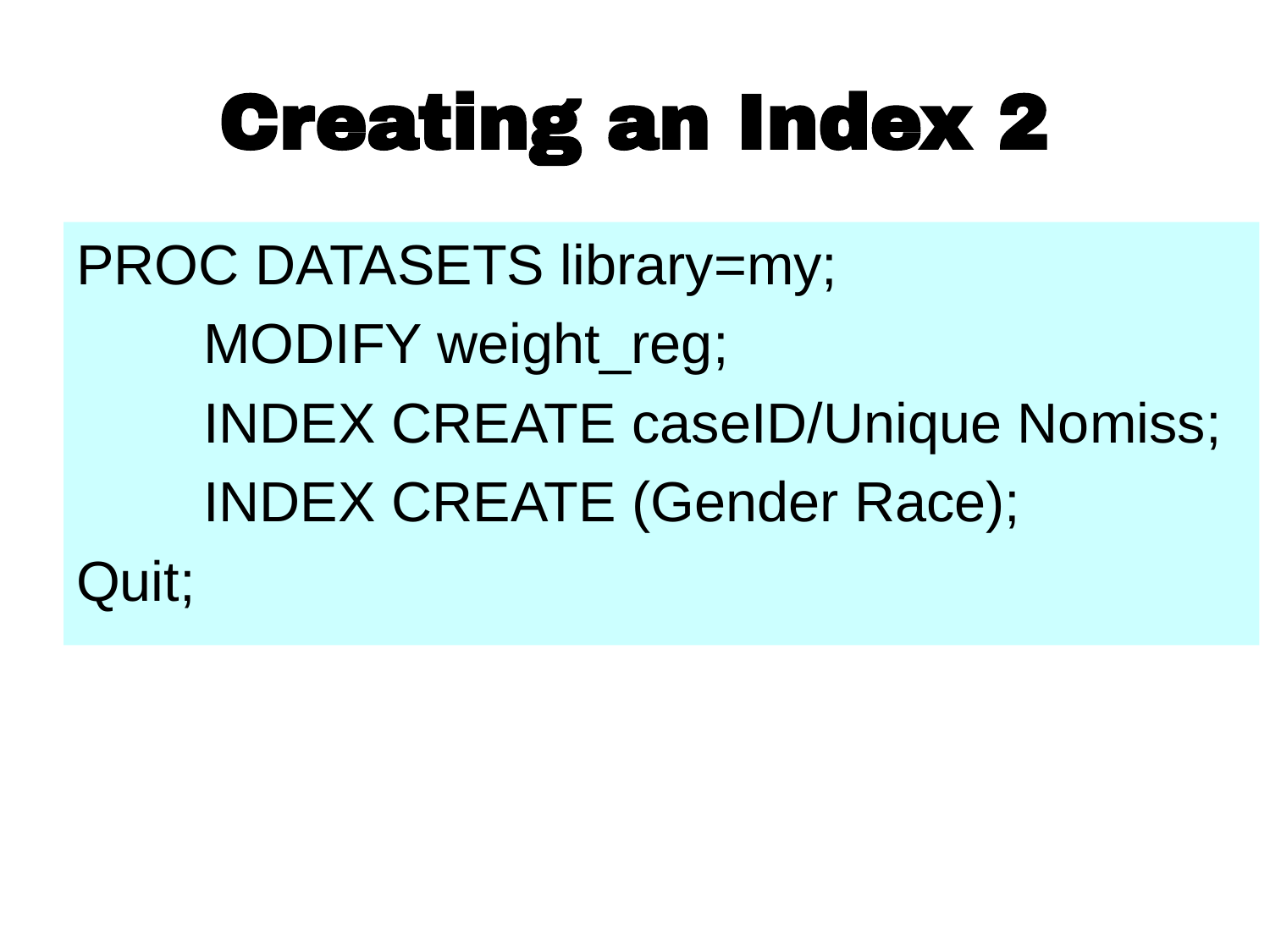

# Creating an Index 2
PROC DATASETS library=my;
	MODIFY weight_reg;
	INDEX CREATE caseID/Unique Nomiss;
	INDEX CREATE (Gender Race);
Quit;